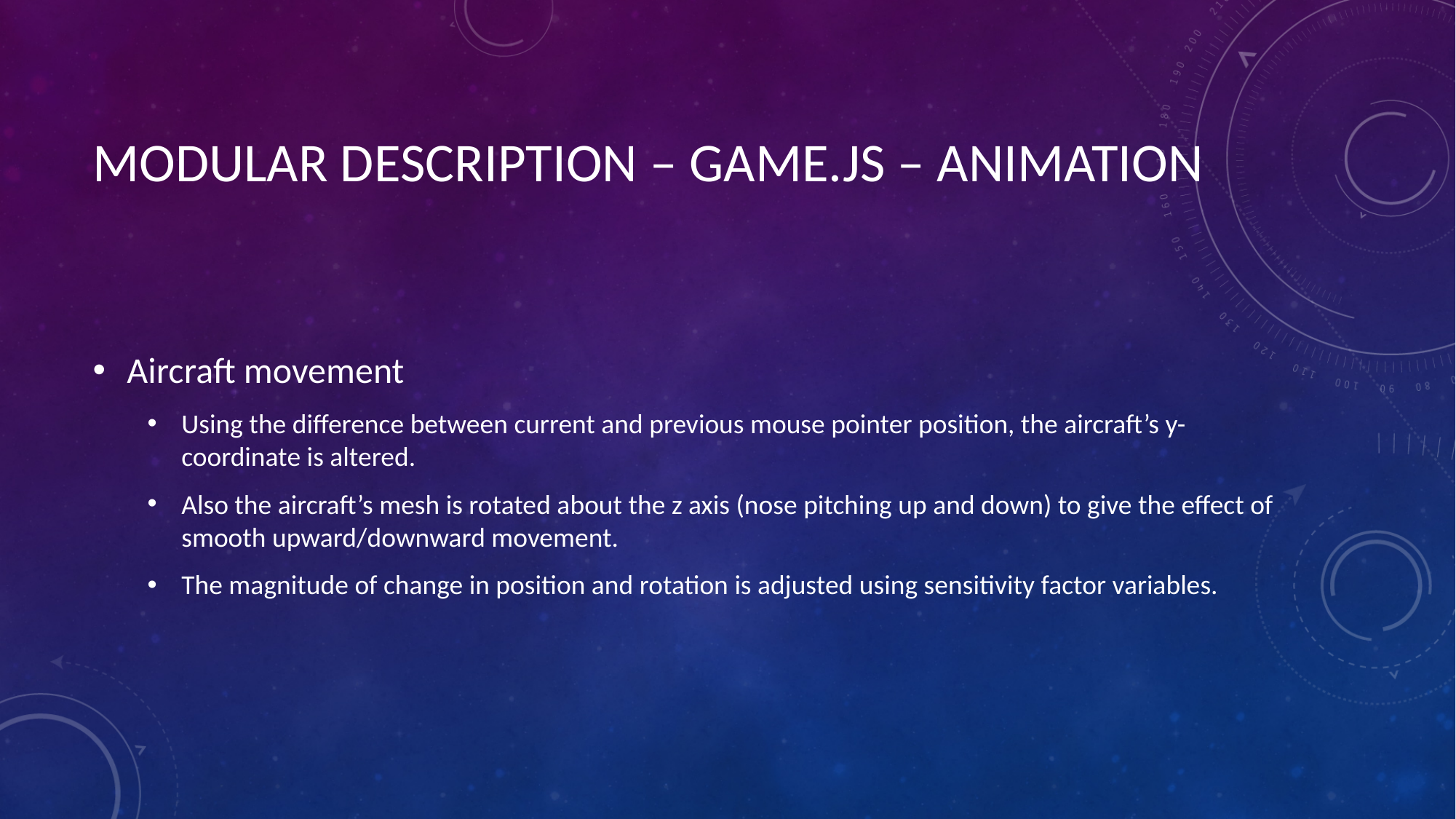

# MODULAR DESCRIPTION – GAME.js – ANIMATION
Aircraft movement
Using the difference between current and previous mouse pointer position, the aircraft’s y-coordinate is altered.
Also the aircraft’s mesh is rotated about the z axis (nose pitching up and down) to give the effect of smooth upward/downward movement.
The magnitude of change in position and rotation is adjusted using sensitivity factor variables.